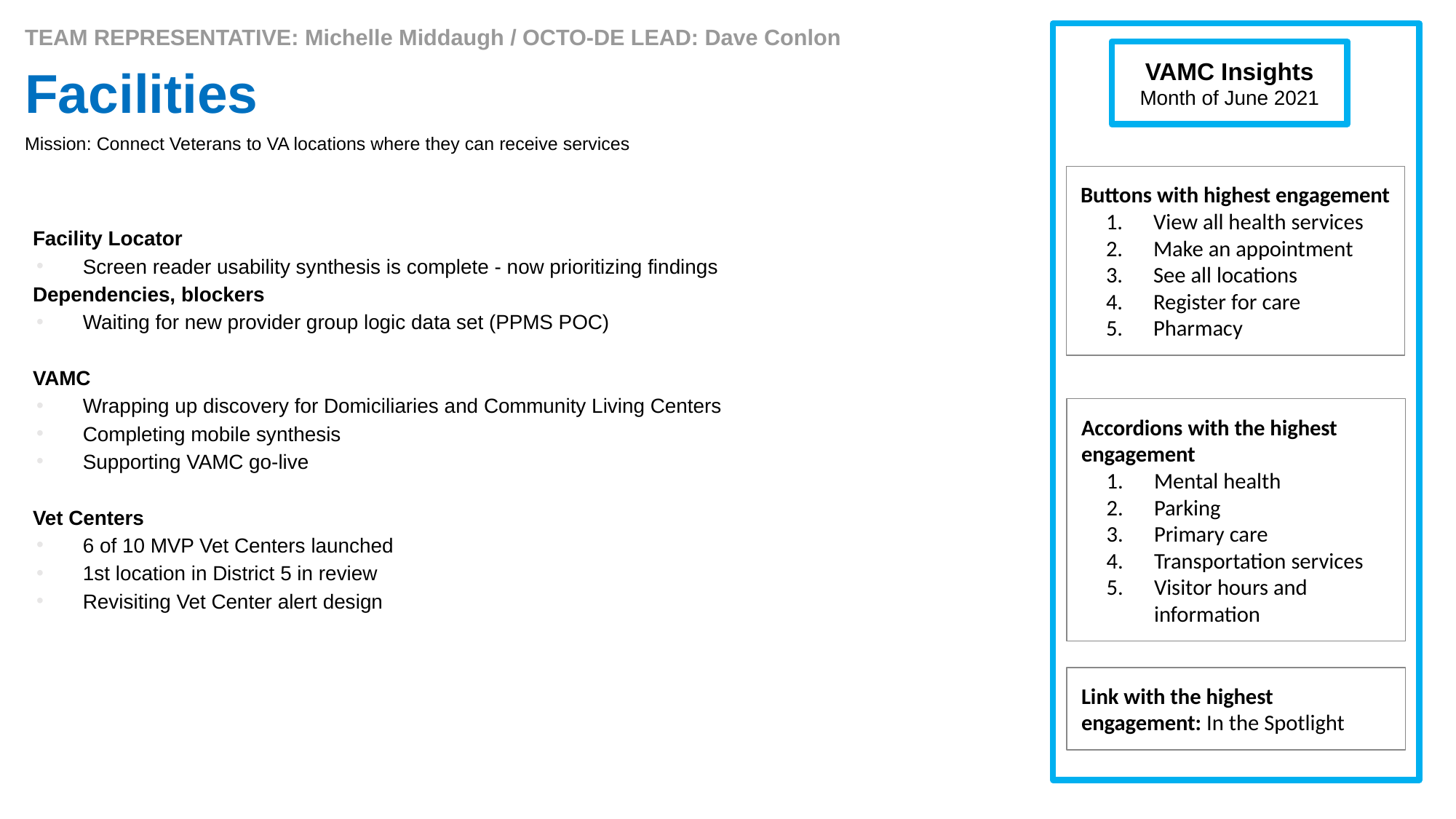

TEAM REPRESENTATIVE: Michelle Middaugh / OCTO-DE LEAD: Dave Conlon

VAMC Insights
Month of June 2021
# Facilities

Mission: Connect Veterans to VA locations where they can receive services

    Facility Locator
Screen reader usability synthesis is complete - now prioritizing findings
    Dependencies, blockers
Waiting for new provider group logic data set (PPMS POC)

    VAMC
Wrapping up discovery for Domiciliaries and Community Living Centers
Completing mobile synthesis
Supporting VAMC go-live

    Vet Centers
6 of 10 MVP Vet Centers launched
1st location in District 5 in review
Revisiting Vet Center alert design

Buttons with highest engagement
View all health services
Make an appointment
See all locations
Register for care
Pharmacy

Accordions with the highest engagement
Mental health
Parking
Primary care
Transportation services
Visitor hours and information
Link with the highest engagement: In the Spotlight